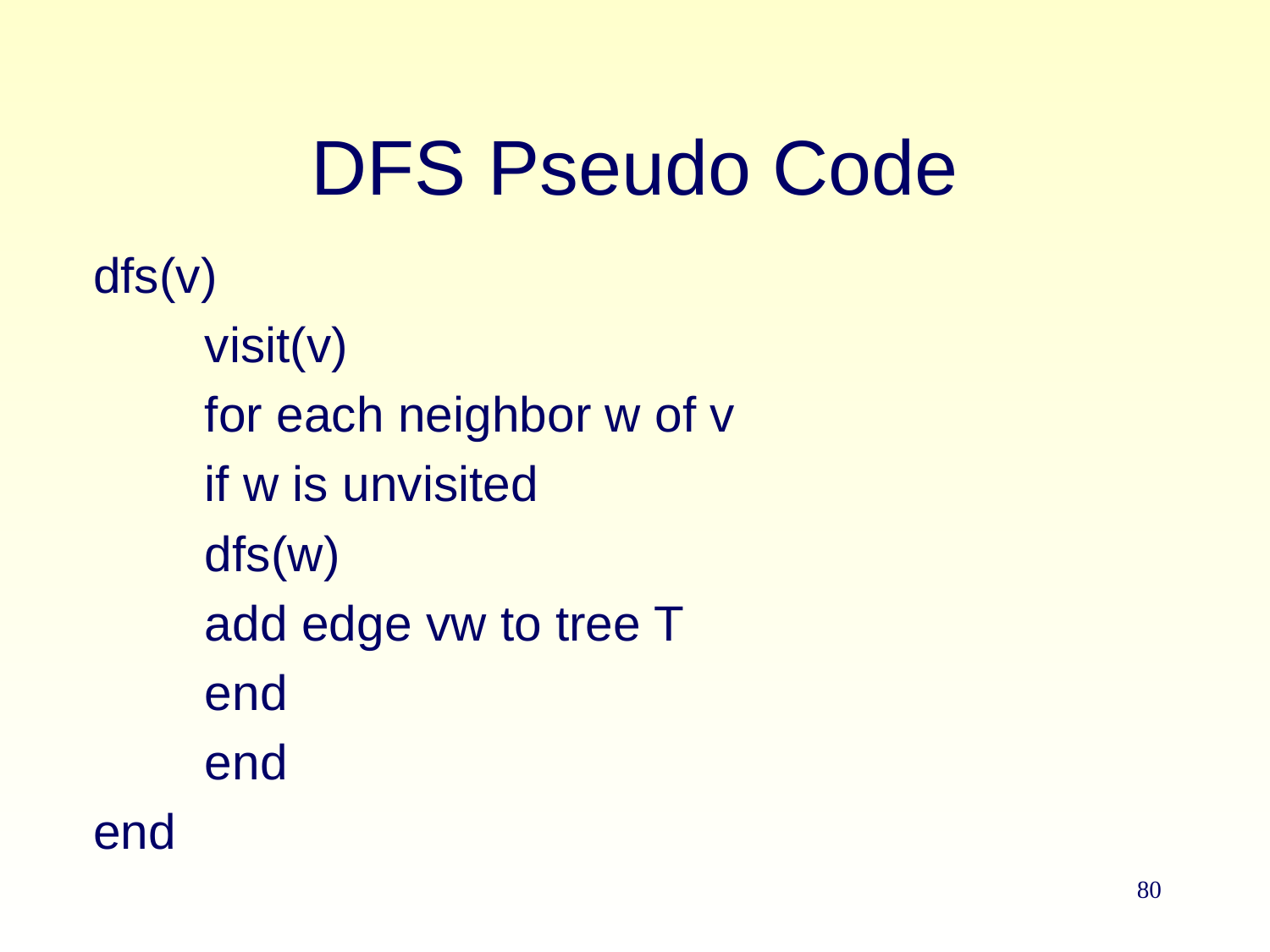

# DFS Pseudo Code
dfs(v)
	visit(v)
	for each neighbor w of v
		if w is unvisited
			dfs(w)
			add edge vw to tree T
		end
	end
end
80